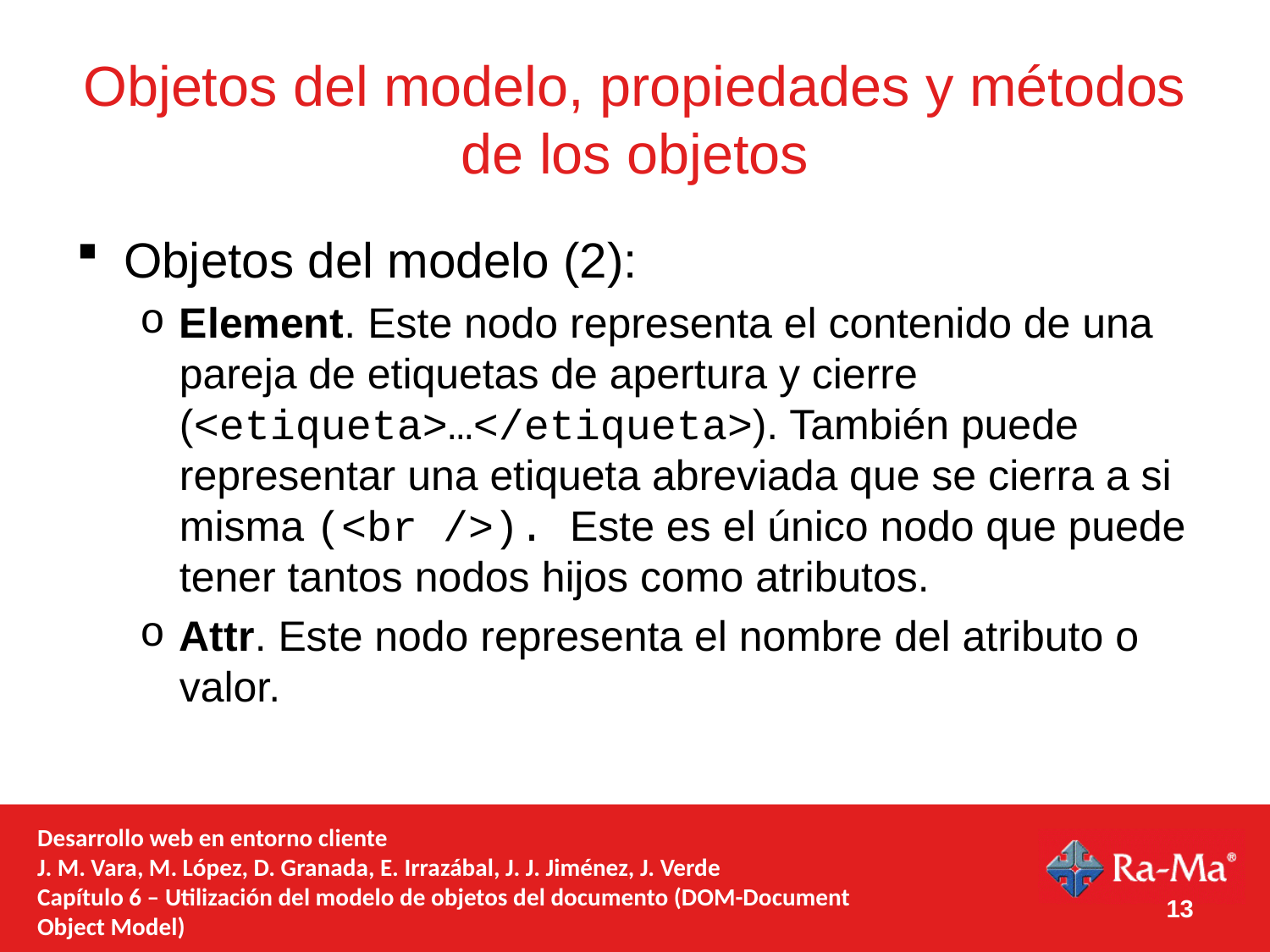

# Objetos del modelo, propiedades y métodos de los objetos
Objetos del modelo (2):
Element. Este nodo representa el contenido de una pareja de etiquetas de apertura y cierre (<etiqueta>…</etiqueta>). También puede representar una etiqueta abreviada que se cierra a si misma (<br />). Este es el único nodo que puede tener tantos nodos hijos como atributos.
Attr. Este nodo representa el nombre del atributo o valor.
Desarrollo web en entorno cliente
J. M. Vara, M. López, D. Granada, E. Irrazábal, J. J. Jiménez, J. Verde
Capítulo 6 – Utilización del modelo de objetos del documento (DOM-Document Object Model)
13